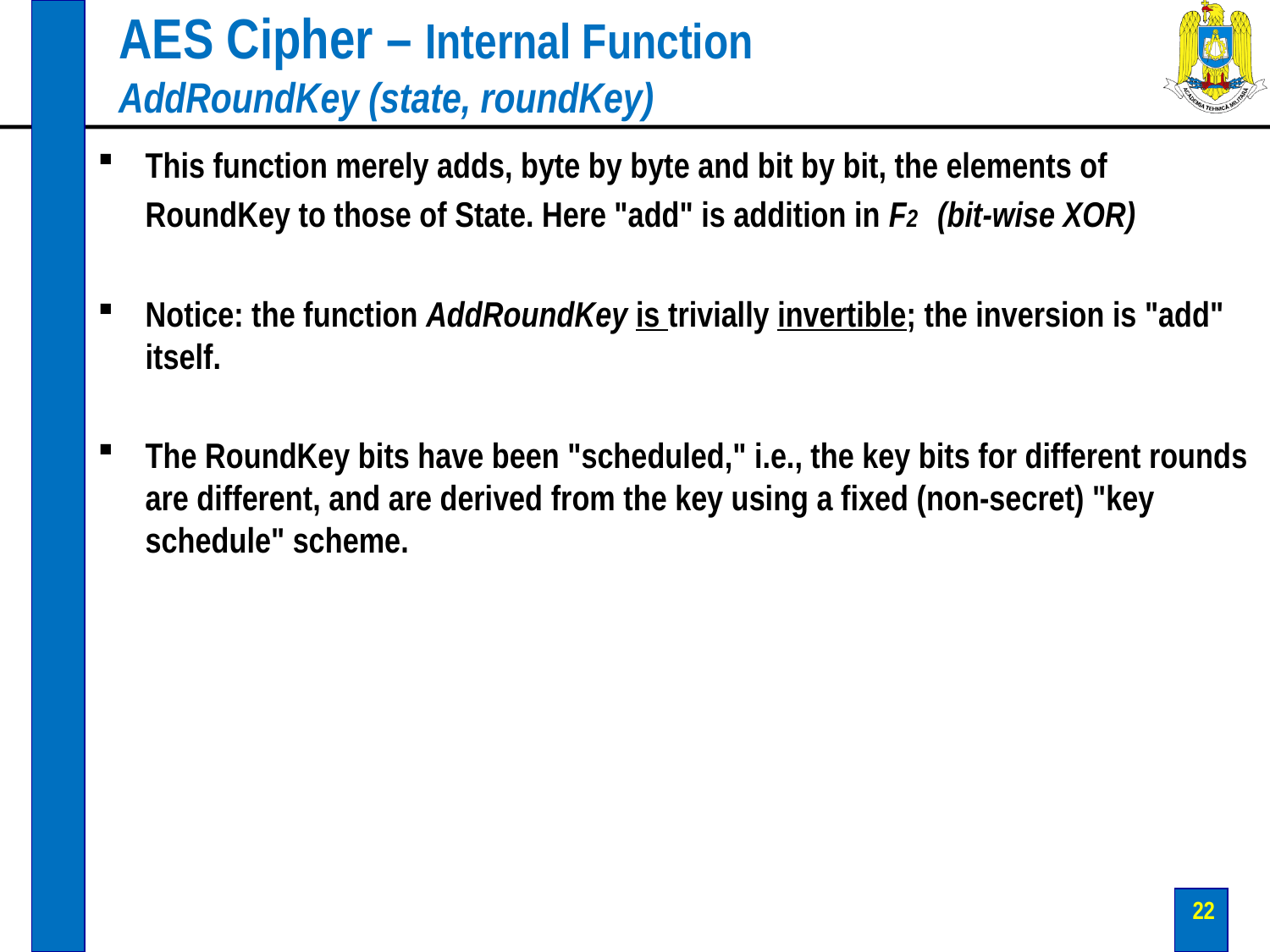

# AES Cipher – Internal Function AddRoundKey (state, roundKey)
This function merely adds, byte by byte and bit by bit, the elements of RoundKey to those of State. Here "add" is addition in F2  (bit-wise XOR)

Notice: the function AddRoundKey is trivially invertible; the inversion is "add" itself.

The RoundKey bits have been "scheduled," i.e., the key bits for different rounds are different, and are derived from the key using a fixed (non-secret) "key schedule" scheme.
22